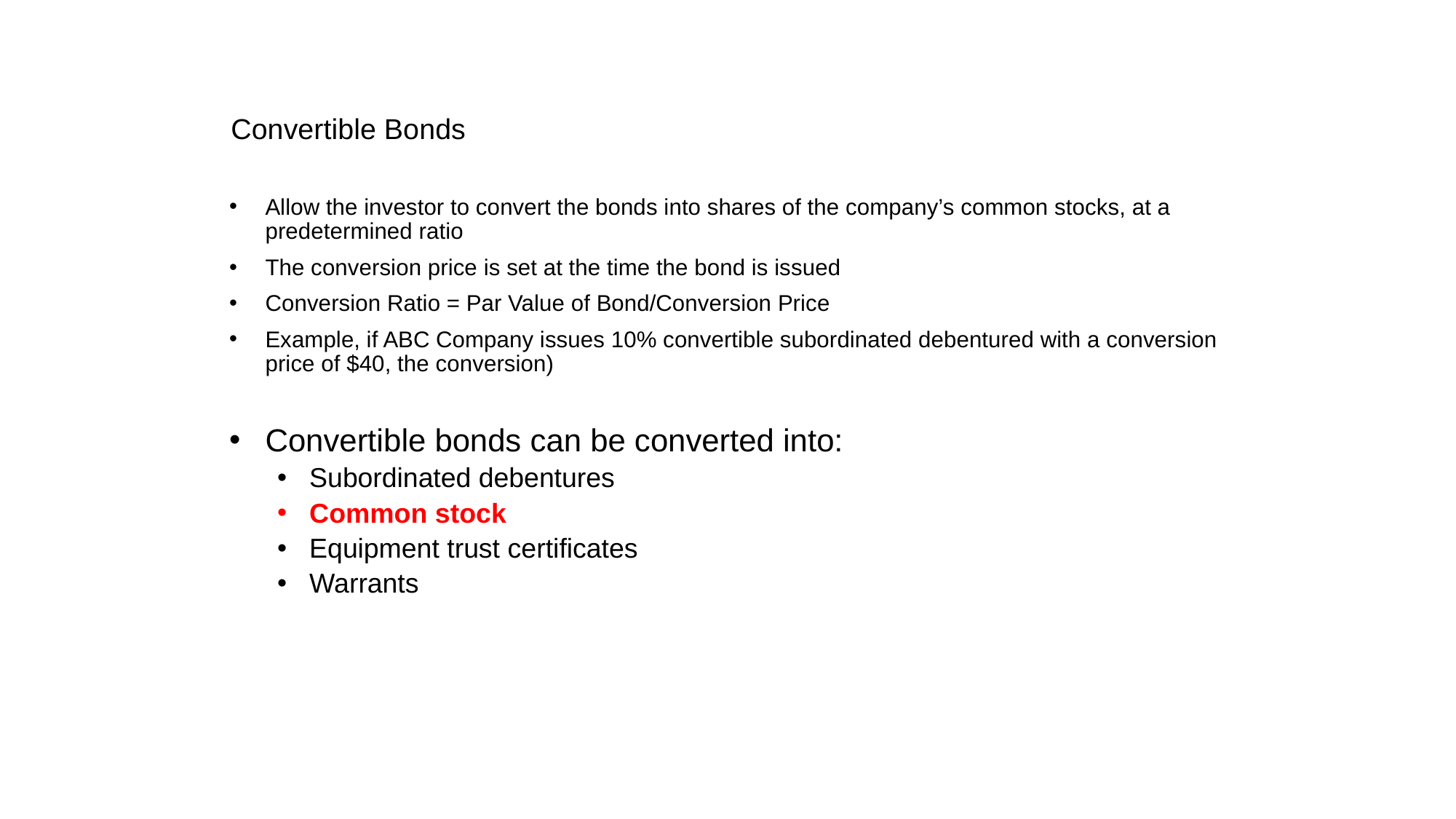

# Convertible Bonds

Allow the investor to convert the bonds into shares of the company’s common stocks, at a predetermined ratio
The conversion price is set at the time the bond is issued
Conversion Ratio = Par Value of Bond/Conversion Price
Example, if ABC Company issues 10% convertible subordinated debentured with a conversion price of $40, the conversion)

Convertible bonds can be converted into:
Subordinated debentures
Common stock
Equipment trust certificates
Warrants